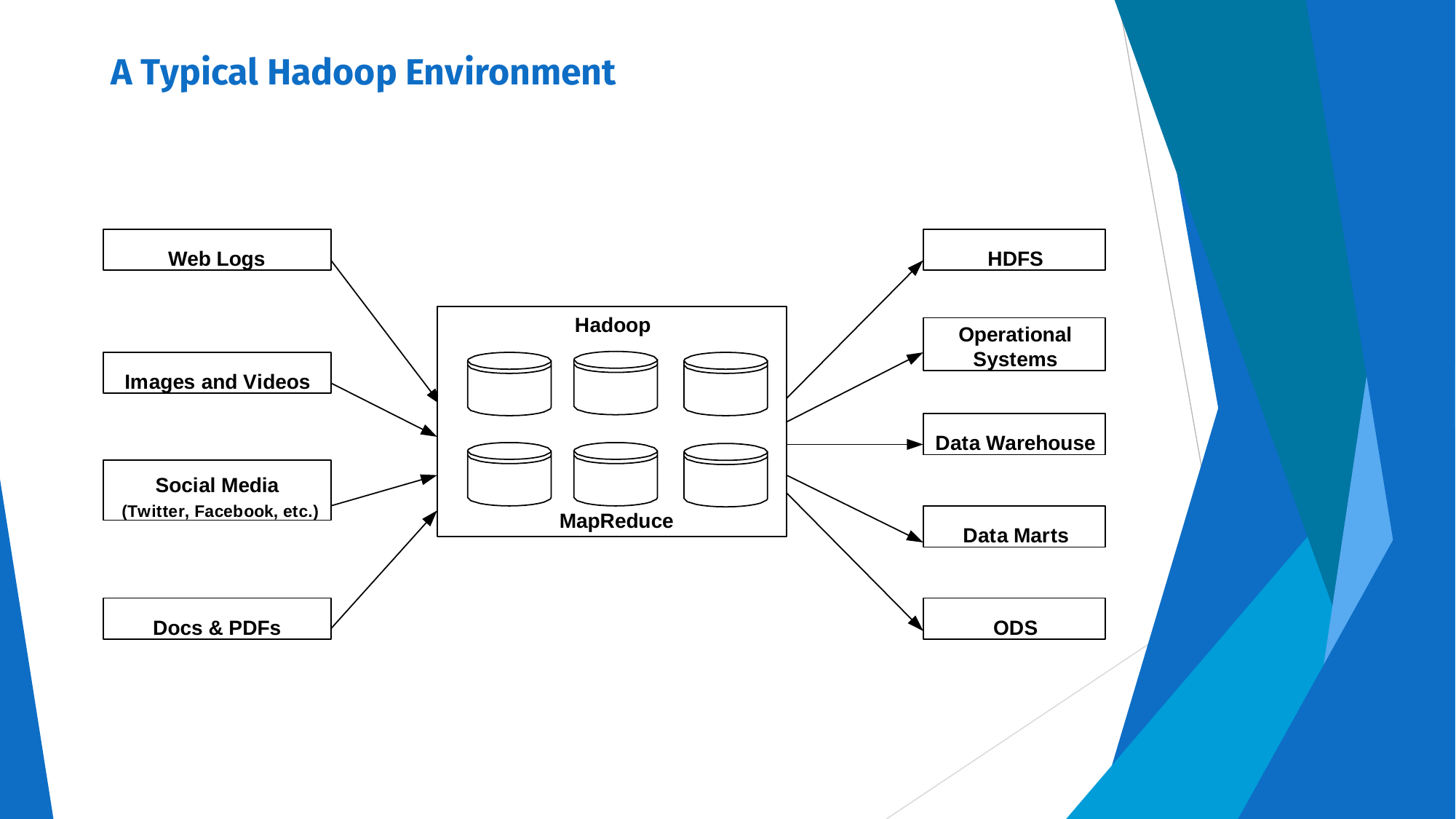

# A Typical Hadoop Environment

HDFS
Web Logs

Hadoop

Operational Systems

Images and Videos

Data Warehouse

Social Media
(Twitter, Facebook, etc.)

Data Marts
MapReduce

Docs & PDFs
ODS